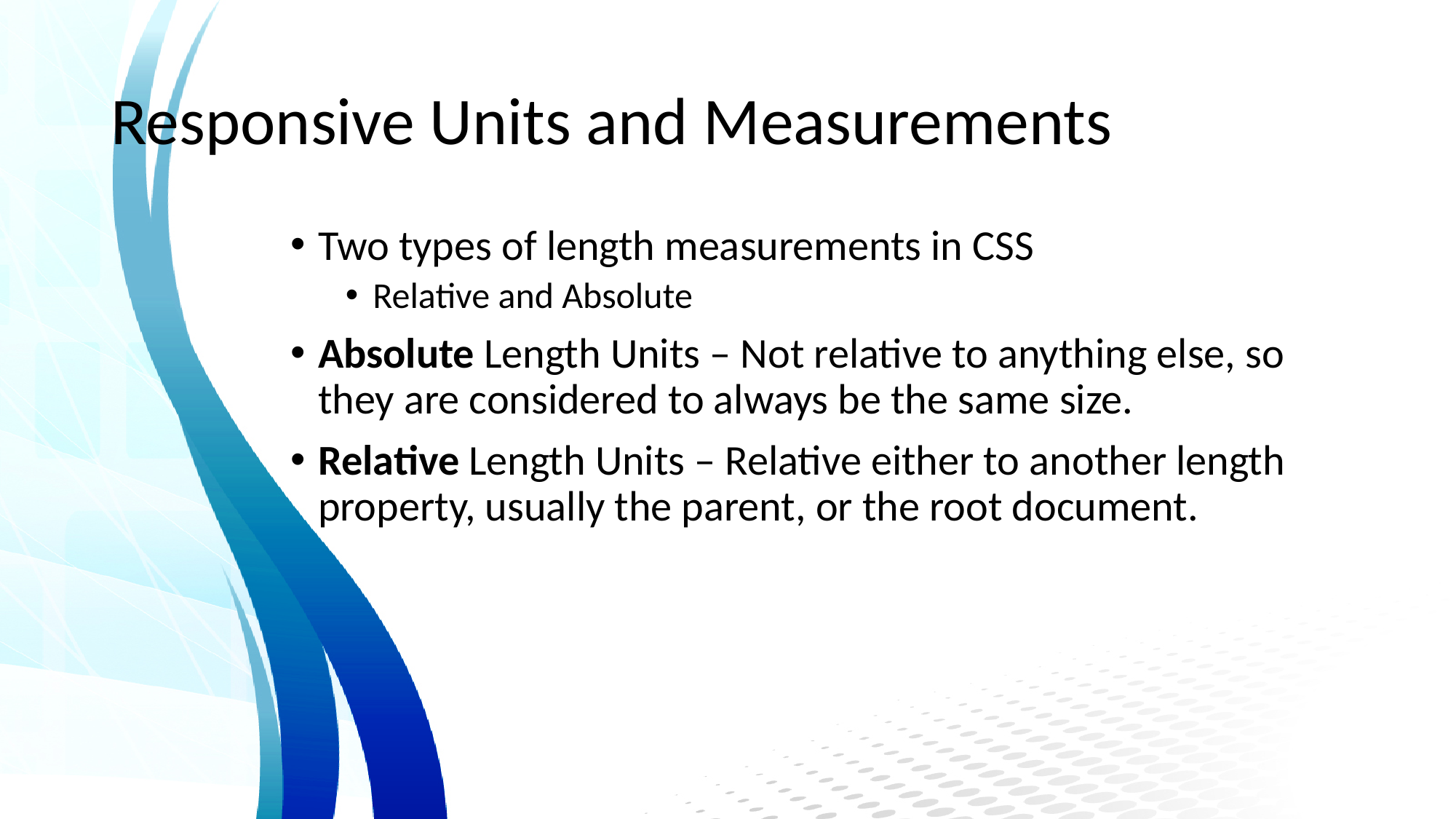

# Responsive Units and Measurements
Two types of length measurements in CSS
Relative and Absolute
Absolute Length Units – Not relative to anything else, so they are considered to always be the same size.
Relative Length Units – Relative either to another length property, usually the parent, or the root document.